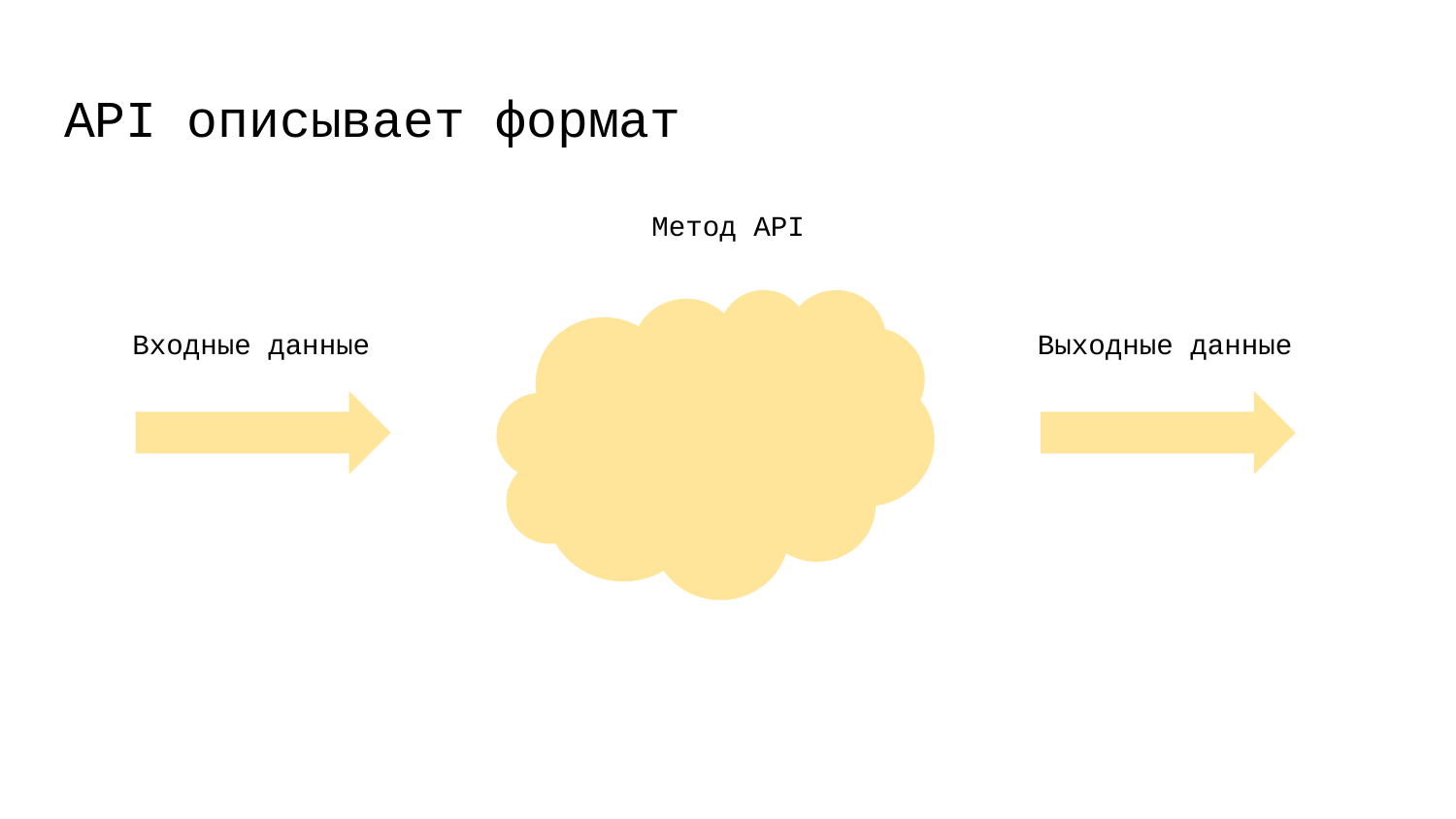

# API описывает формат

Метод API

Входные данные
Выходные данные